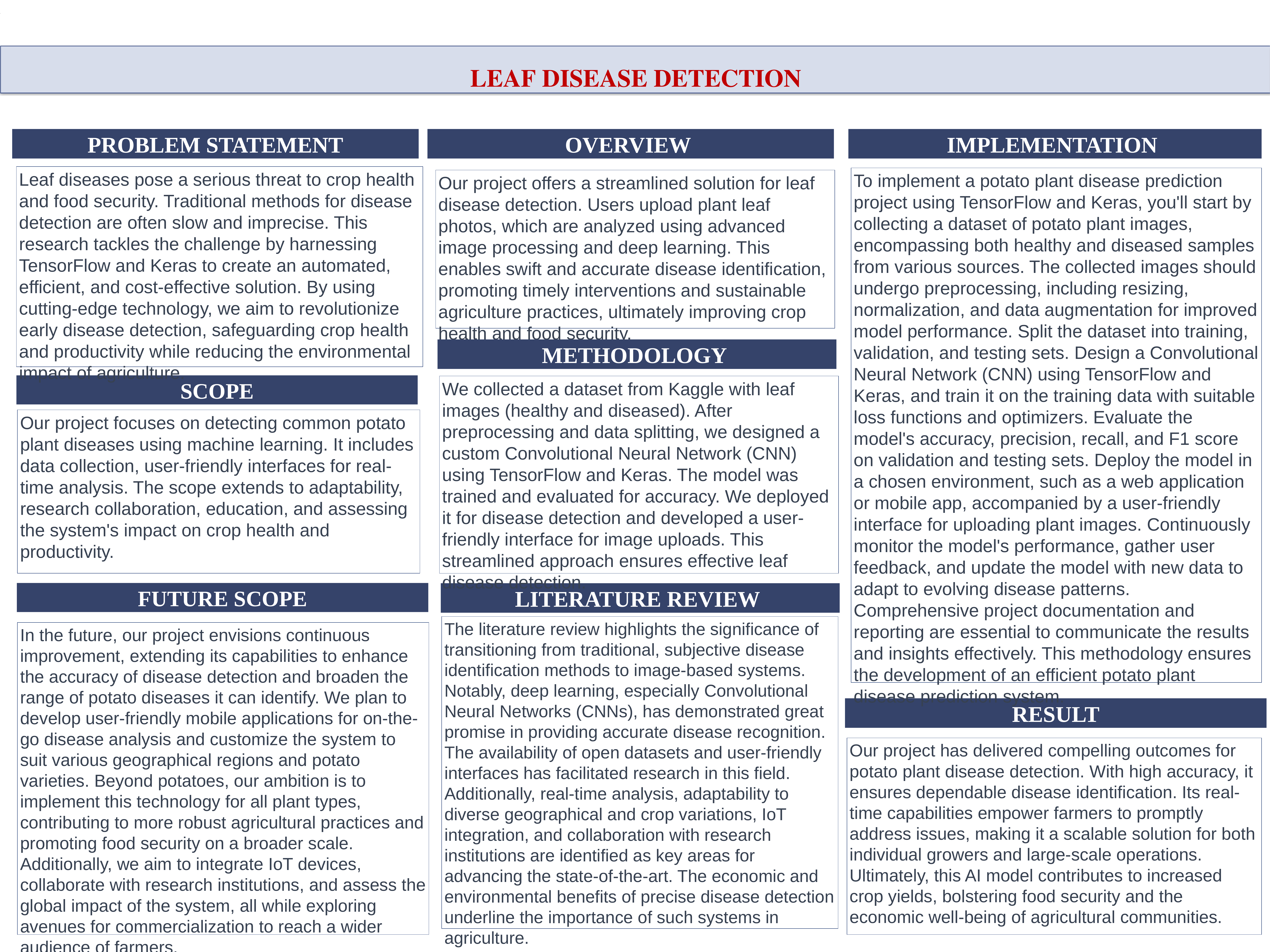

LEAF DISEASE DETECTION
PROBLEM STATEMENT
OVERVIEW
IMPLEMENTATION
Leaf diseases pose a serious threat to crop health and food security. Traditional methods for disease detection are often slow and imprecise. This research tackles the challenge by harnessing TensorFlow and Keras to create an automated, efficient, and cost-effective solution. By using cutting-edge technology, we aim to revolutionize early disease detection, safeguarding crop health and productivity while reducing the environmental impact of agriculture.
To implement a potato plant disease prediction project using TensorFlow and Keras, you'll start by collecting a dataset of potato plant images, encompassing both healthy and diseased samples from various sources. The collected images should undergo preprocessing, including resizing, normalization, and data augmentation for improved model performance. Split the dataset into training, validation, and testing sets. Design a Convolutional Neural Network (CNN) using TensorFlow and Keras, and train it on the training data with suitable loss functions and optimizers. Evaluate the model's accuracy, precision, recall, and F1 score on validation and testing sets. Deploy the model in a chosen environment, such as a web application or mobile app, accompanied by a user-friendly interface for uploading plant images. Continuously monitor the model's performance, gather user feedback, and update the model with new data to adapt to evolving disease patterns. Comprehensive project documentation and reporting are essential to communicate the results and insights effectively. This methodology ensures the development of an efficient potato plant disease prediction system.
Our project offers a streamlined solution for leaf disease detection. Users upload plant leaf photos, which are analyzed using advanced image processing and deep learning. This enables swift and accurate disease identification, promoting timely interventions and sustainable agriculture practices, ultimately improving crop health and food security.
METHODOLOGY
SCOPE
We collected a dataset from Kaggle with leaf images (healthy and diseased). After preprocessing and data splitting, we designed a custom Convolutional Neural Network (CNN) using TensorFlow and Keras. The model was trained and evaluated for accuracy. We deployed it for disease detection and developed a user-friendly interface for image uploads. This streamlined approach ensures effective leaf disease detection.
Our project focuses on detecting common potato plant diseases using machine learning. It includes data collection, user-friendly interfaces for real-time analysis. The scope extends to adaptability, research collaboration, education, and assessing the system's impact on crop health and productivity.

FUTURE SCOPE
LITERATURE REVIEW
The literature review highlights the significance of transitioning from traditional, subjective disease identification methods to image-based systems. Notably, deep learning, especially Convolutional Neural Networks (CNNs), has demonstrated great promise in providing accurate disease recognition. The availability of open datasets and user-friendly interfaces has facilitated research in this field. Additionally, real-time analysis, adaptability to diverse geographical and crop variations, IoT integration, and collaboration with research institutions are identified as key areas for advancing the state-of-the-art. The economic and environmental benefits of precise disease detection underline the importance of such systems in agriculture.
In the future, our project envisions continuous improvement, extending its capabilities to enhance the accuracy of disease detection and broaden the range of potato diseases it can identify. We plan to develop user-friendly mobile applications for on-the-go disease analysis and customize the system to suit various geographical regions and potato varieties. Beyond potatoes, our ambition is to implement this technology for all plant types, contributing to more robust agricultural practices and promoting food security on a broader scale. Additionally, we aim to integrate IoT devices, collaborate with research institutions, and assess the global impact of the system, all while exploring avenues for commercialization to reach a wider audience of farmers.
RESULT

Our project has delivered compelling outcomes for potato plant disease detection. With high accuracy, it ensures dependable disease identification. Its real-time capabilities empower farmers to promptly address issues, making it a scalable solution for both individual growers and large-scale operations. Ultimately, this AI model contributes to increased crop yields, bolstering food security and the economic well-being of agricultural communities.
*